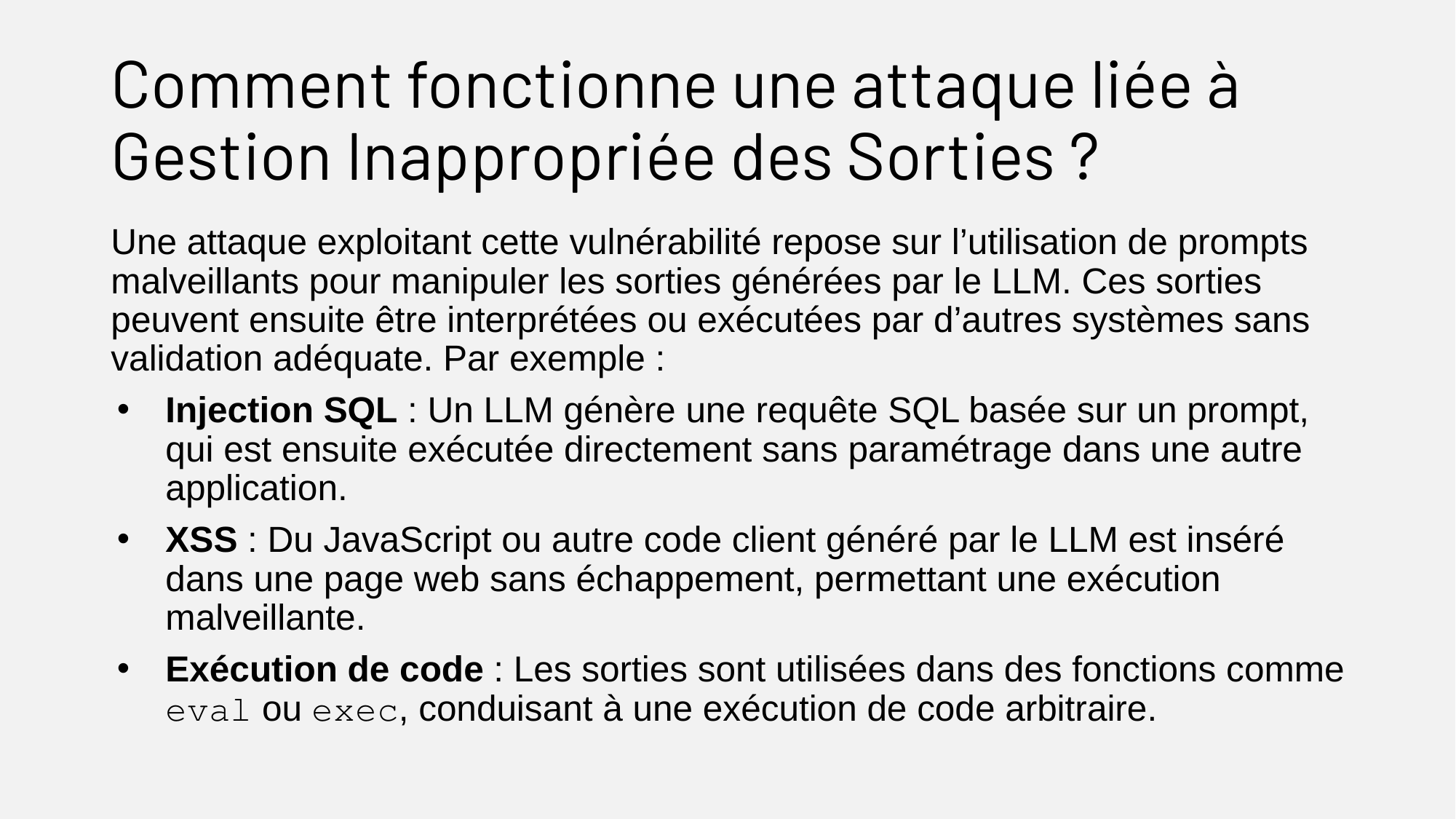

# Comment fonctionne une attaque liée à Gestion Inappropriée des Sorties ?
Une attaque exploitant cette vulnérabilité repose sur l’utilisation de prompts malveillants pour manipuler les sorties générées par le LLM. Ces sorties peuvent ensuite être interprétées ou exécutées par d’autres systèmes sans validation adéquate. Par exemple :
Injection SQL : Un LLM génère une requête SQL basée sur un prompt, qui est ensuite exécutée directement sans paramétrage dans une autre application.
XSS : Du JavaScript ou autre code client généré par le LLM est inséré dans une page web sans échappement, permettant une exécution malveillante.
Exécution de code : Les sorties sont utilisées dans des fonctions comme eval ou exec, conduisant à une exécution de code arbitraire.